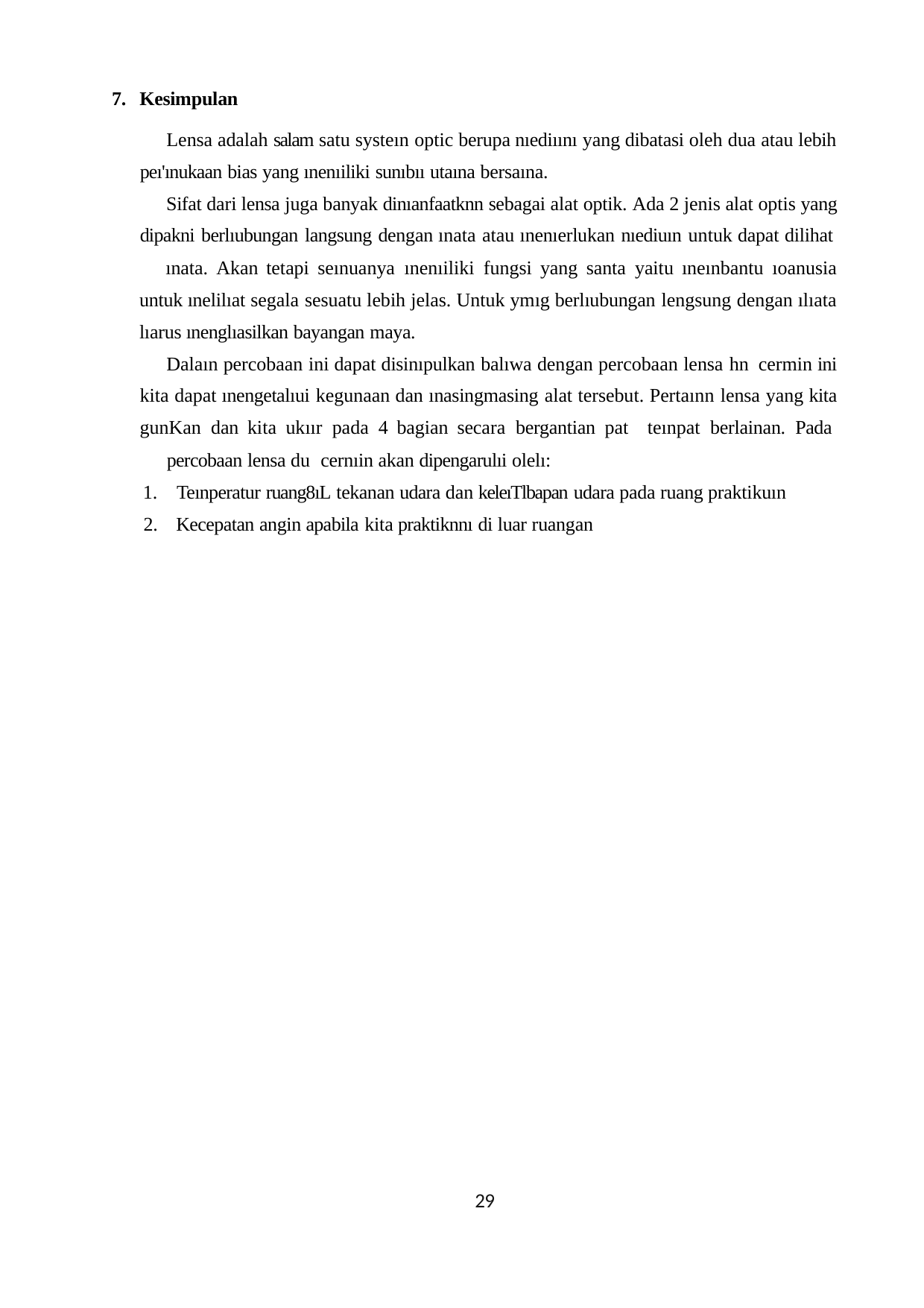

Kesimpulan
Lensa adalah salam satu systeın optic berupa nıediıını yang dibatasi oleh dua atau lebih peı'ınukaan bias yang ınenıiliki sunıbıı utaına bersaına.
Sifat dari lensa juga banyak dinıanfaatknn sebagai alat optik. Ada 2 jenis alat optis yang dipakni berlıubungan langsung dengan ınata atau ınenıerlukan nıediuın untuk dapat dilihat
ınata. Akan tetapi seınuanya ınenıiliki fungsi yang santa yaitu ıneınbantu ıoanusia untuk ınelilıat segala sesuatu lebih jelas. Untuk ymıg berlıubungan lengsung dengan ılıata lıarus ınenglıasilkan bayangan maya.
Dalaın percobaan ini dapat disinıpulkan balıwa dengan percobaan lensa hn cermin ini kita dapat ınengetalıui kegunaan dan ınasingmasing alat tersebut. Pertaınn lensa yang kita gunKan dan kita ukıır pada 4 bagian secara bergantian pat  teınpat berlainan. Pada
percobaan lensa du cernıin akan dipengarulıi olelı:
Teınperatur ruang8ıL tekanan udara dan keleıTlbapan udara pada ruang praktikuın
Kecepatan angin apabila kita praktiknnı di luar ruangan
29